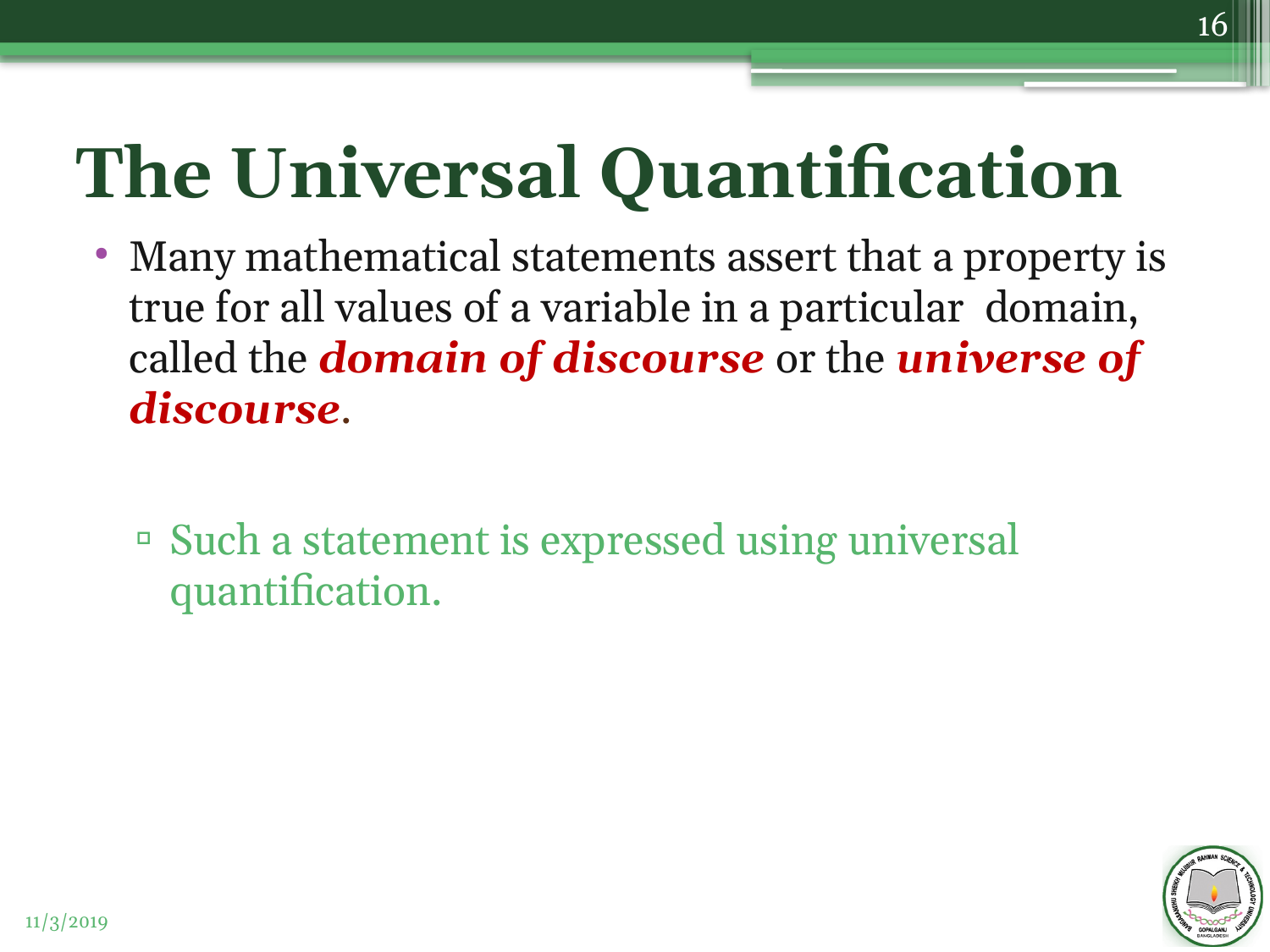

16
# The Universal Quantification
Many mathematical statements assert that a property is true for all values of a variable in a particular  domain, called the domain of discourse or the universe of discourse.

Such a statement is expressed using universal quantification.
11/3/2019